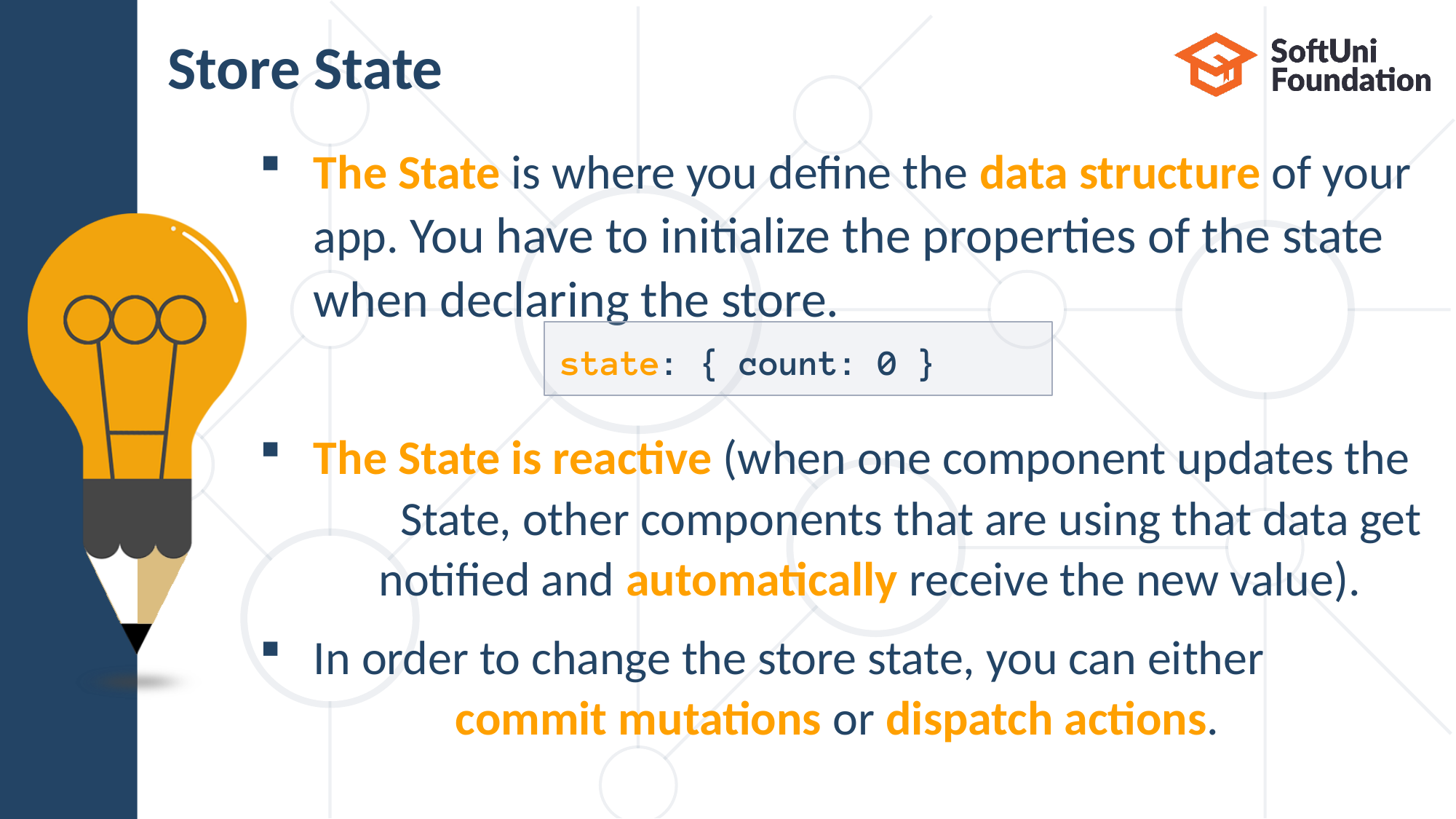

# Store State
The State is where you define the data structure of your app. You have to initialize the properties of the state when declaring the store.

The State is reactive (when one component updates the          State, other components that are using that data get       notified and automatically receive the new value).
In order to change the store state, you can either                             commit mutations or dispatch actions.

state: { count: 0 }